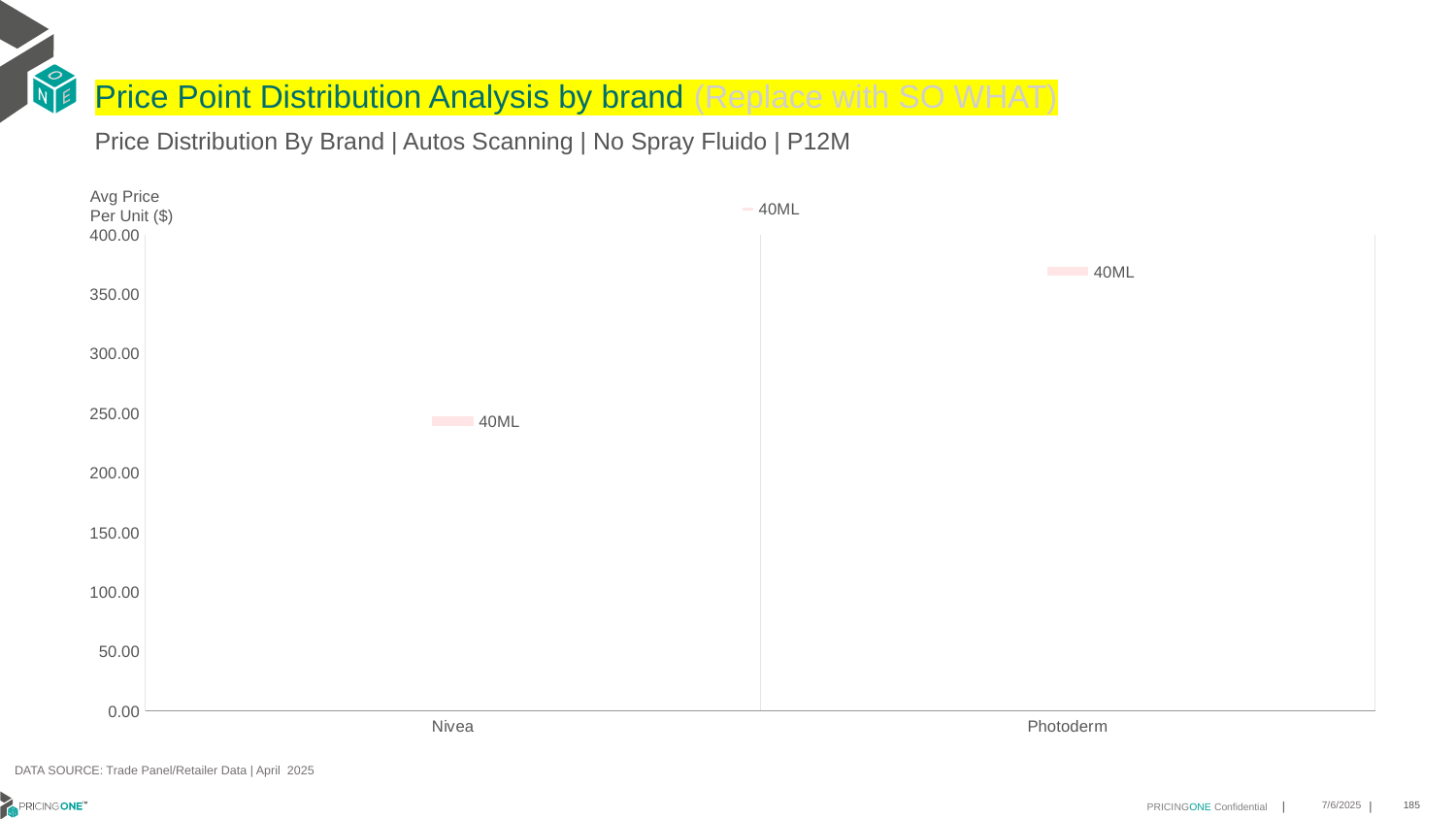

# Price Point Distribution Analysis by brand (Replace with SO WHAT)
Price Distribution By Brand | Autos Scanning | No Spray Fluido | P12M

### Chart

| Category | 40ML |
|---|---|
| Nivea | 243.3535 |
| Photoderm | 369.1292 |
Avg Price
Per Unit ($)
DATA SOURCE: Trade Panel/Retailer Data | April  2025
7/6/2025
185